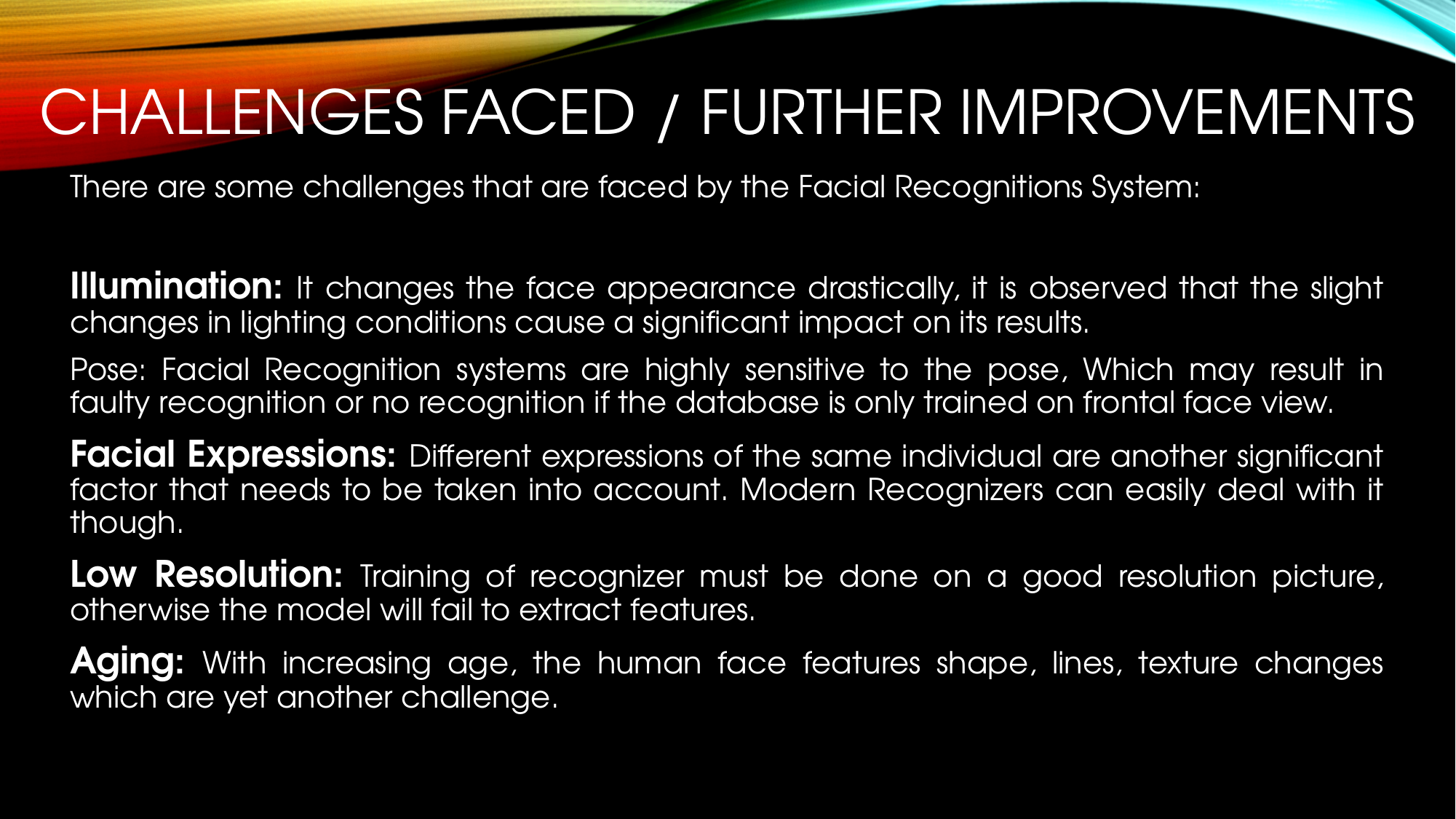

# CHALLENGES FACED / FURTHER IMPROVEMENTS
There are some challenges that are faced by the Facial Recognitions System:

Illumination: It changes the face appearance drastically, it is observed that the slight changes in lighting conditions cause a significant impact on its results.
Pose: Facial Recognition systems are highly sensitive to the pose, Which may result in faulty recognition or no recognition if the database is only trained on frontal face view.
Facial Expressions: Different expressions of the same individual are another significant factor that needs to be taken into account. Modern Recognizers can easily deal with it though.
Low Resolution: Training of recognizer must be done on a good resolution picture, otherwise the model will fail to extract features.
Aging: With increasing age, the human face features shape, lines, texture changes which are yet another challenge.